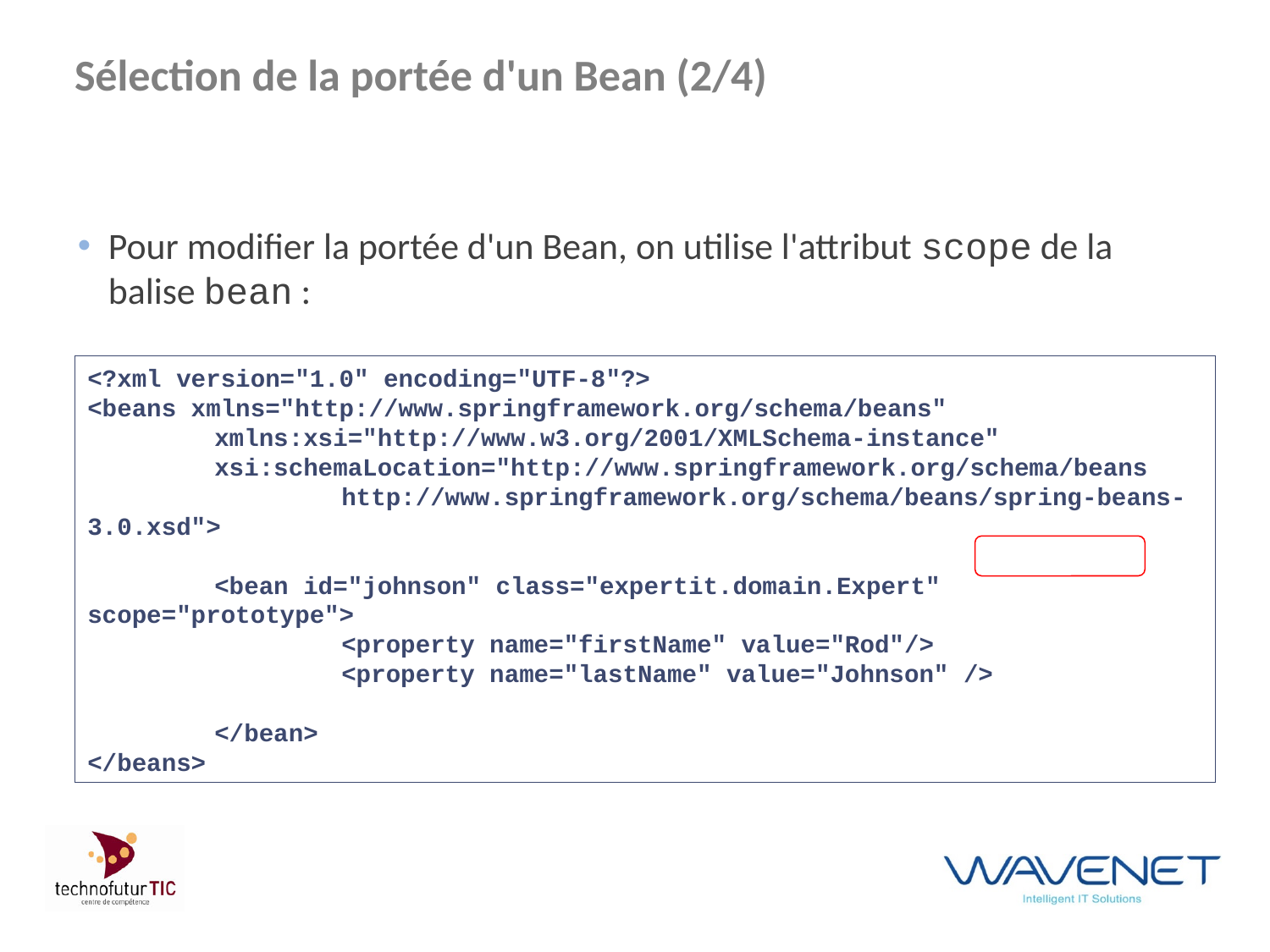

# Sélection de la portée d'un Bean (2/4)
Pour modifier la portée d'un Bean, on utilise l'attribut scope de la balise bean :
<?xml version="1.0" encoding="UTF-8"?>
<beans xmlns="http://www.springframework.org/schema/beans"
	xmlns:xsi="http://www.w3.org/2001/XMLSchema-instance"
	xsi:schemaLocation="http://www.springframework.org/schema/beans
		http://www.springframework.org/schema/beans/spring-beans-3.0.xsd">

	<bean id="johnson" class="expertit.domain.Expert" scope="prototype">
		<property name="firstName" value="Rod"/>
		<property name="lastName" value="Johnson" />
	</bean>
</beans>